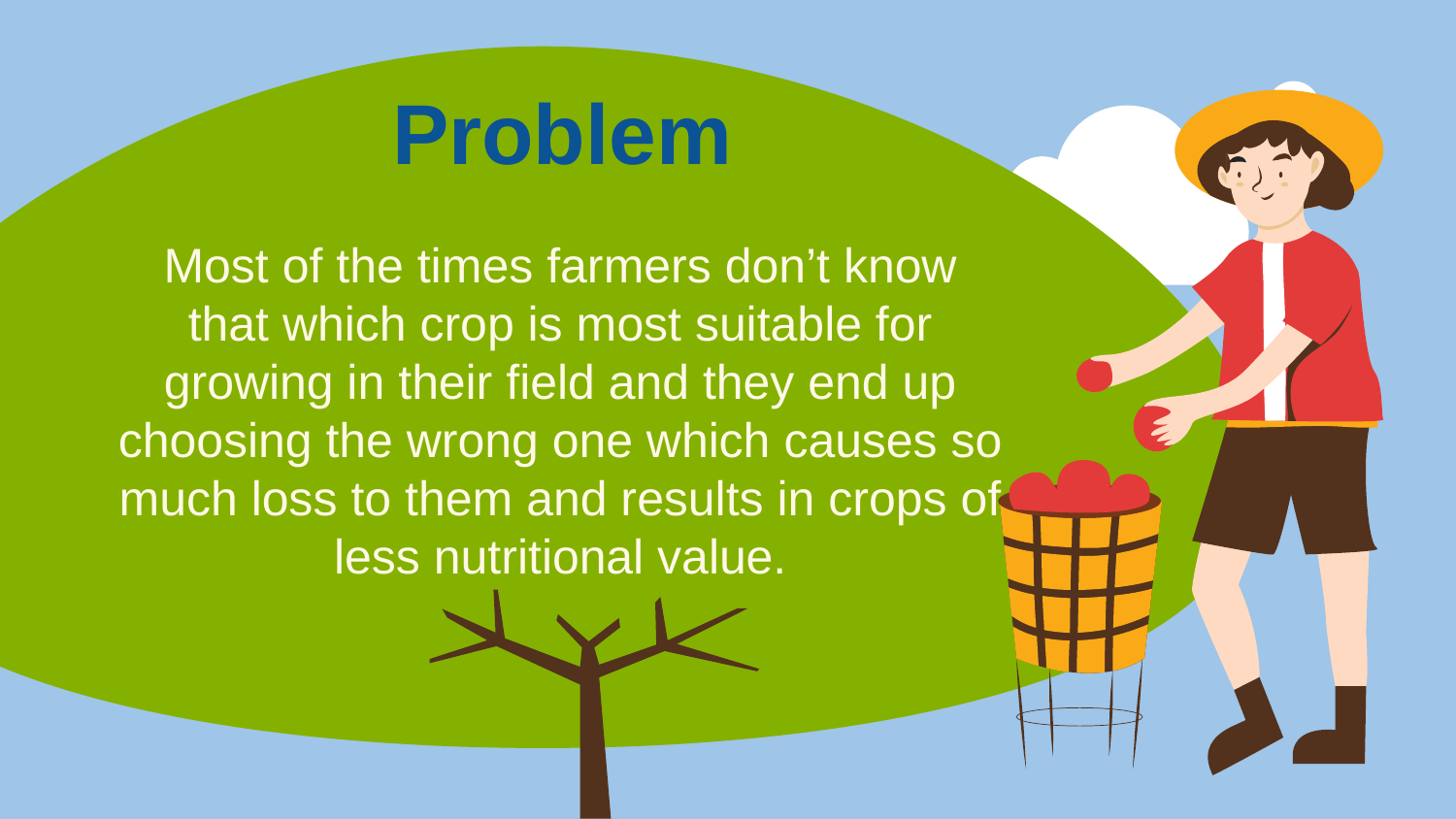

Problem

# Most of the times farmers don’t know that which crop is most suitable for growing in their field and they end up choosing the wrong one which causes so much loss to them and results in crops of less nutritional value.